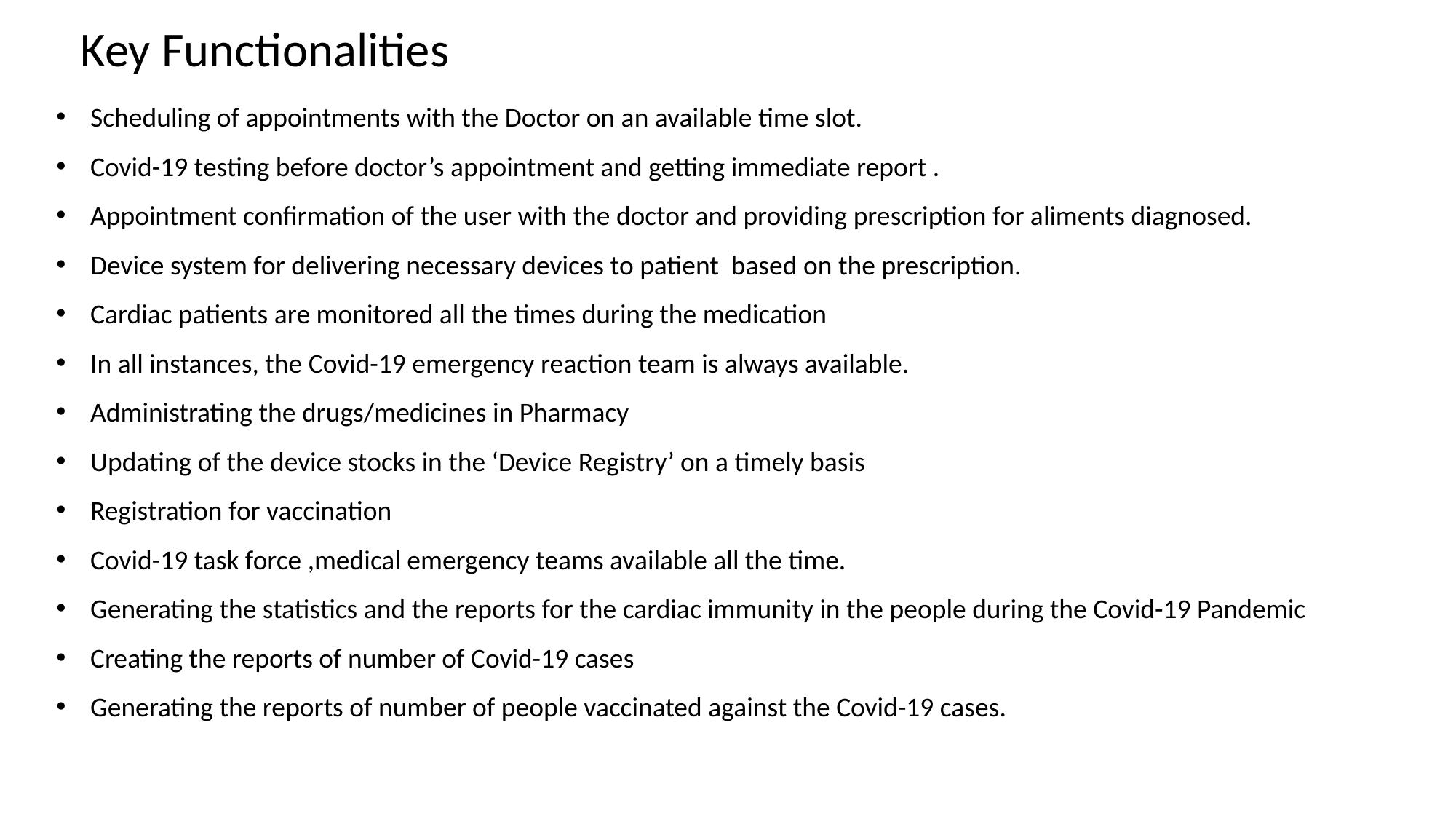

# Key Functionalities
Scheduling of appointments with the Doctor on an available time slot.
Covid-19 testing before doctor’s appointment and getting immediate report .
Appointment confirmation of the user with the doctor and providing prescription for aliments diagnosed.
Device system for delivering necessary devices to patient  based on the prescription.
Cardiac patients are monitored all the times during the medication
In all instances, the Covid-19 emergency reaction team is always available.
Administrating the drugs/medicines in Pharmacy
Updating of the device stocks in the ‘Device Registry’ on a timely basis
Registration for vaccination
Covid-19 task force ,medical emergency teams available all the time.
Generating the statistics and the reports for the cardiac immunity in the people during the Covid-19 Pandemic
Creating the reports of number of Covid-19 cases
Generating the reports of number of people vaccinated against the Covid-19 cases.